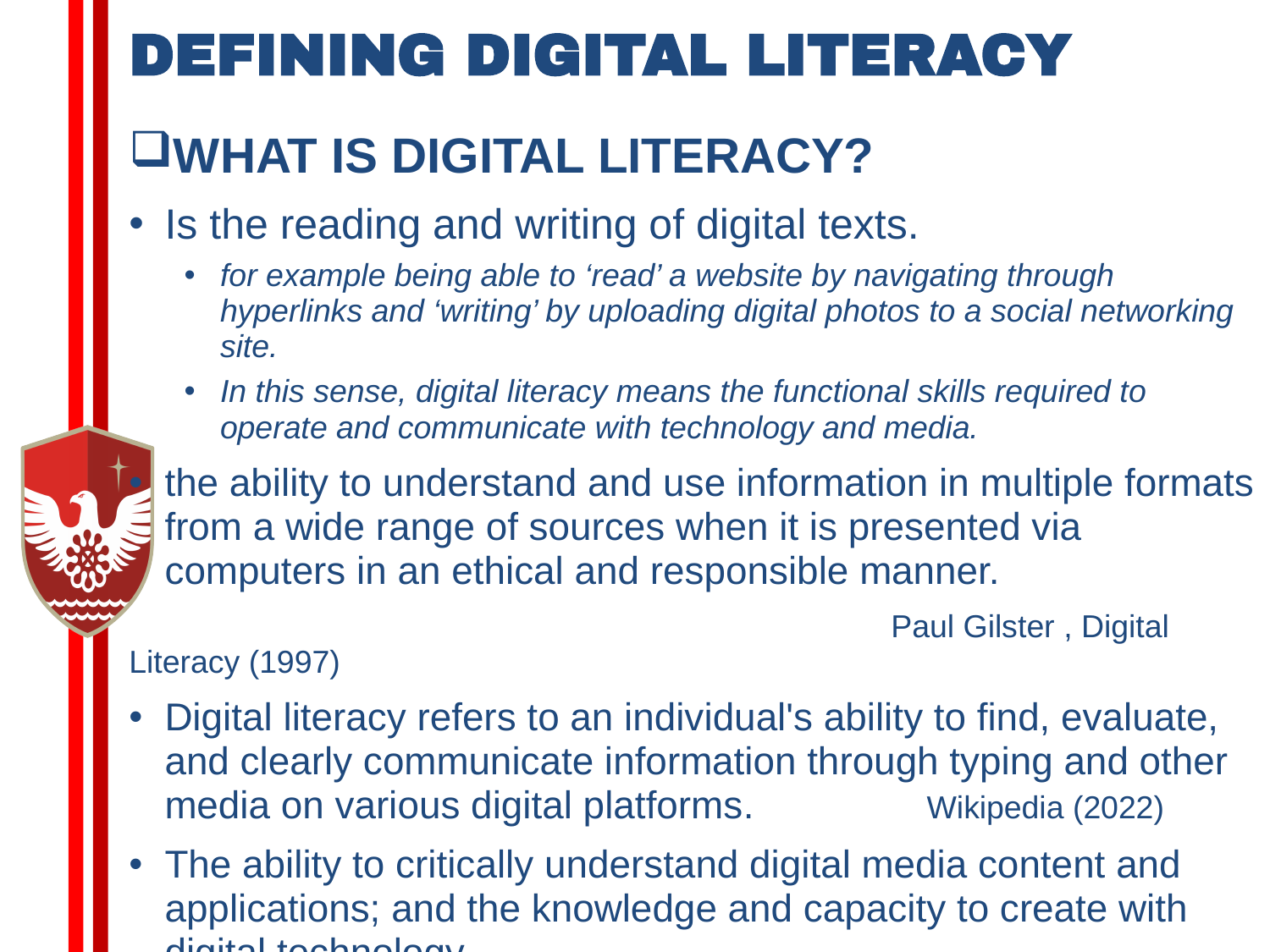

# DEFINING DIGITAL LITERACY
WHAT IS DIGITAL LITERACY?
Is the reading and writing of digital texts.
for example being able to ‘read’ a website by navigating through hyperlinks and ‘writing’ by uploading digital photos to a social networking site.
In this sense, digital literacy means the functional skills required to operate and communicate with technology and media.
the ability to understand and use information in multiple formats from a wide range of sources when it is presented via computers in an ethical and responsible manner.
						Paul Gilster , Digital Literacy (1997)
Digital literacy refers to an individual's ability to find, evaluate, and clearly communicate information through typing and other media on various digital platforms. 		Wikipedia (2022)
The ability to critically understand digital media content and applications; and the knowledge and capacity to create with digital technology.